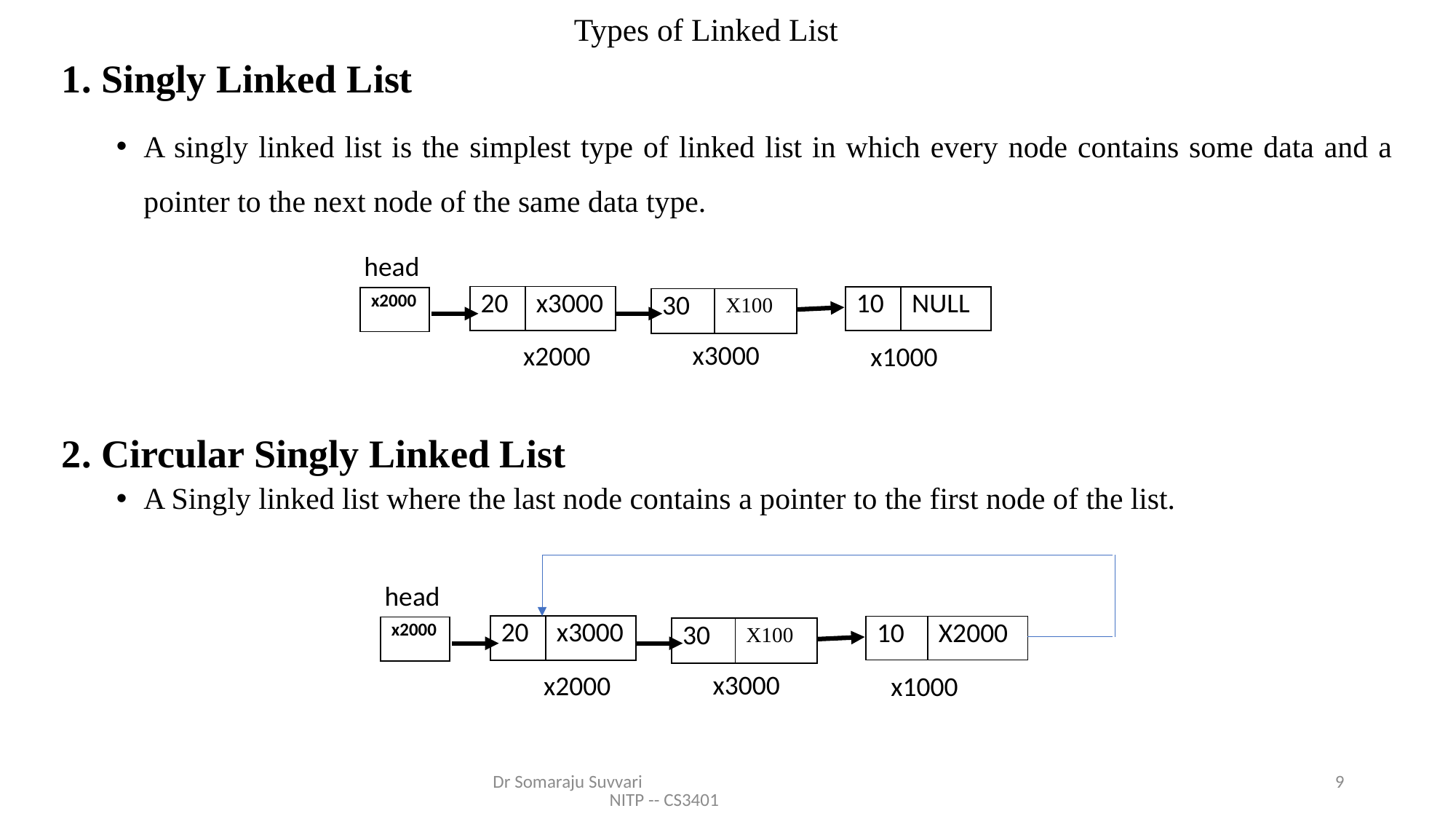

# Types of Linked List
1. Singly Linked List
A singly linked list is the simplest type of linked list in which every node contains some data and a pointer to the next node of the same data type.

2. Circular Singly Linked List
A Singly linked list where the last node contains a pointer to the first node of the list.

head
| 20 | x3000 |
| --- | --- |
| 10 | NULL |
| --- | --- |
| x2000 |
| --- |
| 30 | X100 |
| --- | --- |
x3000
x2000
x1000
head
| 20 | x3000 |
| --- | --- |
| 10 | X2000 |
| --- | --- |
| x2000 |
| --- |
| 30 | X100 |
| --- | --- |
x3000
x2000
x1000
Dr Somaraju Suvvari                                                                                                        NITP -- CS3401
9